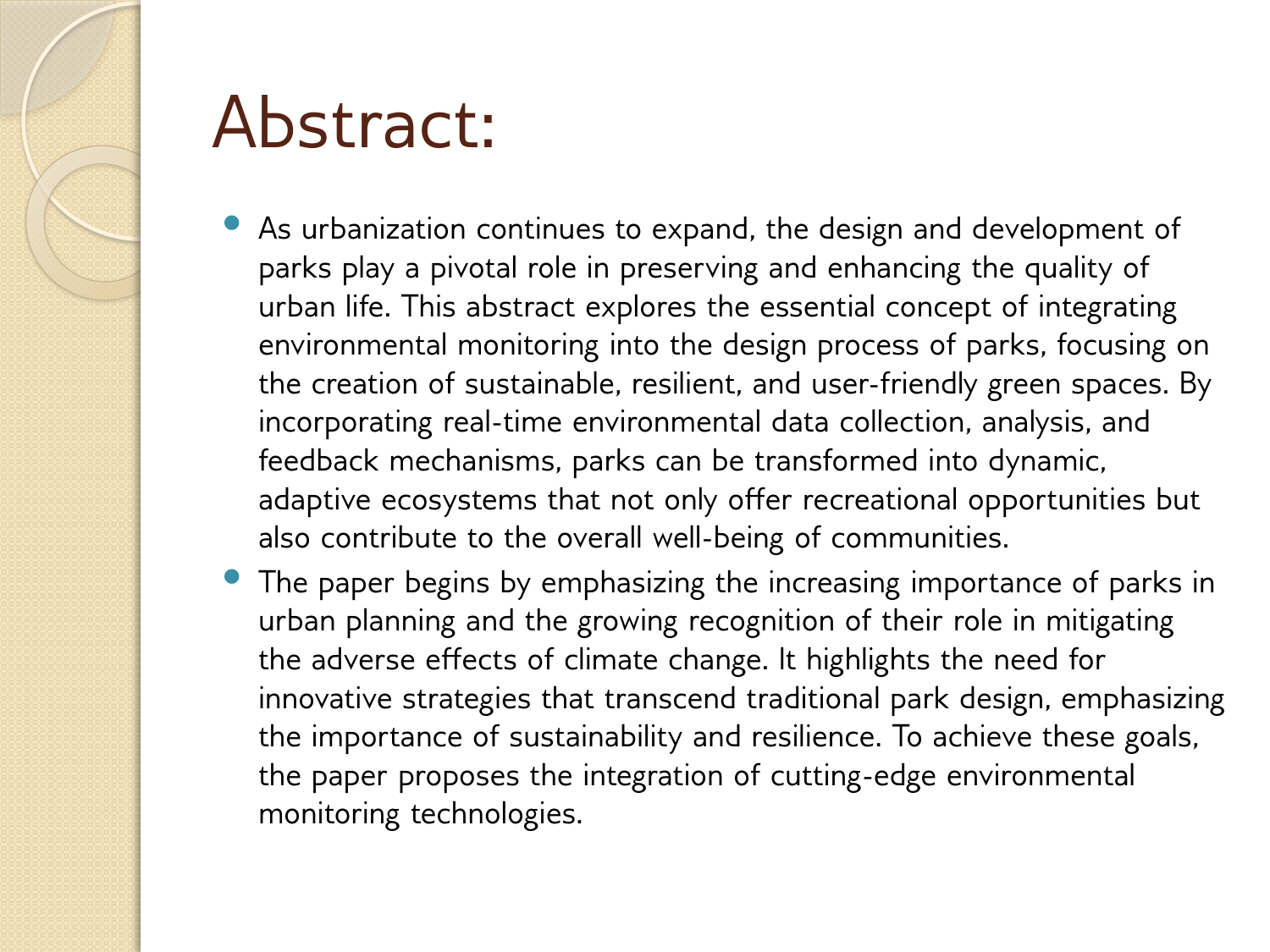

# Abstract:
As urbanization continues to expand, the design and development of parks play a pivotal role in preserving and enhancing the quality of urban life. This abstract explores the essential concept of integrating environmental monitoring into the design process of parks, focusing on the creation of sustainable, resilient, and user-friendly green spaces. By incorporating real-time environmental data collection, analysis, and feedback mechanisms, parks can be transformed into dynamic, adaptive ecosystems that not only offer recreational opportunities but also contribute to the overall well-being of communities.
The paper begins by emphasizing the increasing importance of parks in urban planning and the growing recognition of their role in mitigating the adverse effects of climate change. It highlights the need for innovative strategies that transcend traditional park design, emphasizing the importance of sustainability and resilience. To achieve these goals, the paper proposes the integration of cutting-edge environmental monitoring technologies.